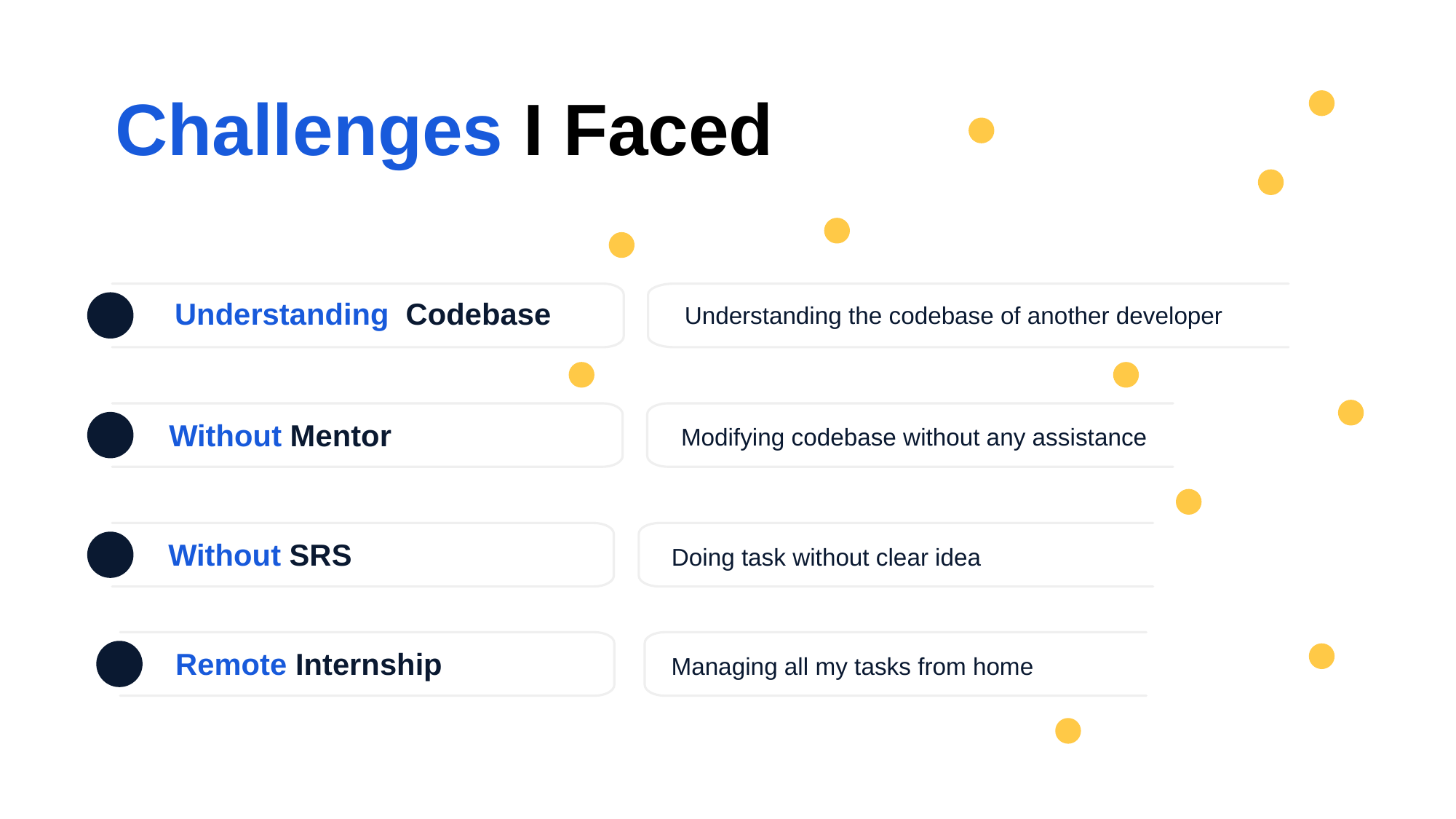

Challenges I Faced

Understanding the codebase of another developer
Understanding  Codebase

Modifying codebase without any assistance
Without Mentor

Doing task without clear idea
Without SRS

Managing all my tasks from home
Remote Internship